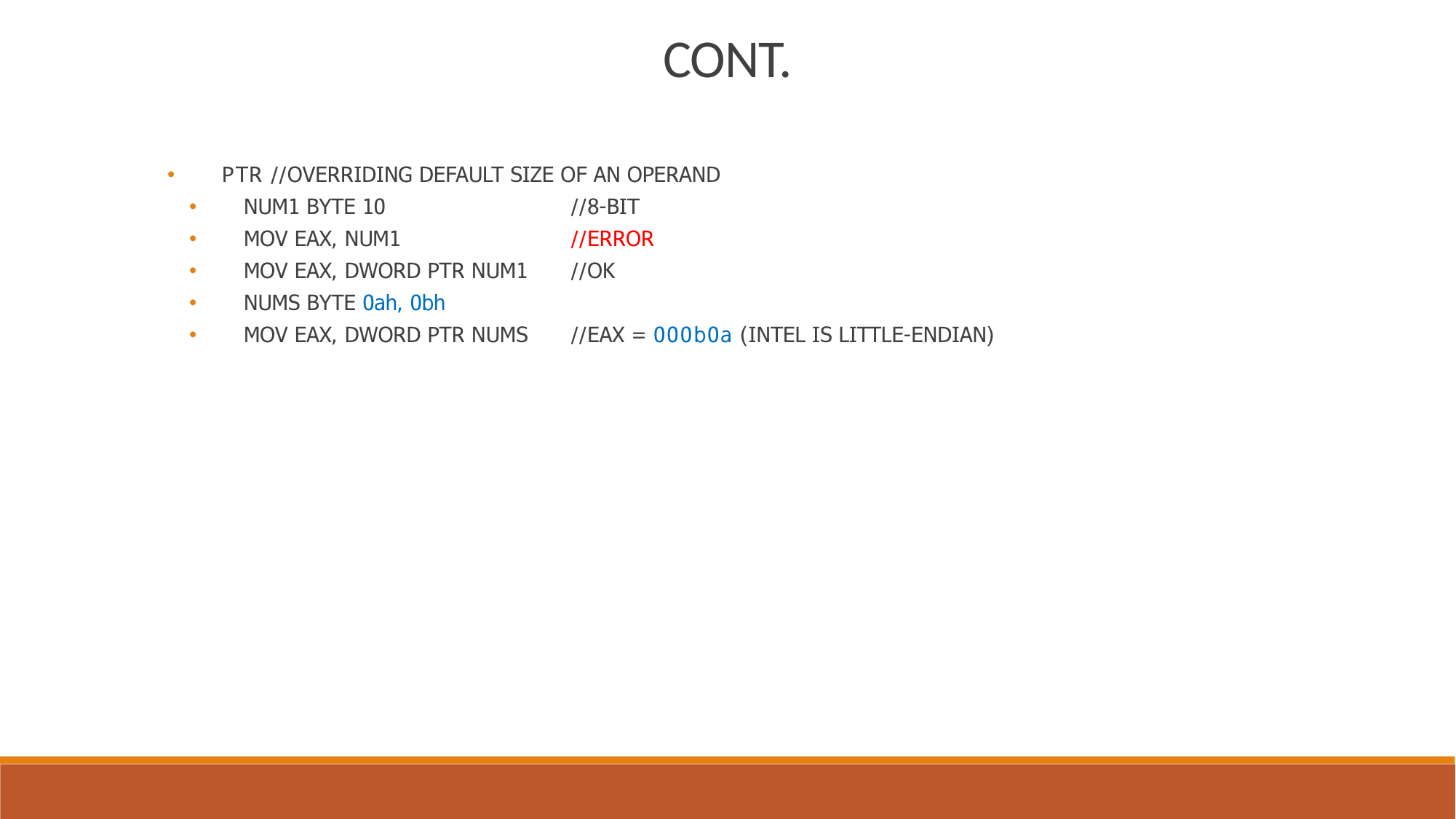

CONT.
PTR //OVERRIDING DEFAULT SIZE OF AN OPERAND
NUM1 BYTE 10 		//8-BIT
MOV EAX, NUM1		//ERROR
MOV EAX, DWORD PTR NUM1	//OK
NUMS BYTE 0ah, 0bh
MOV EAX, DWORD PTR NUMS	//EAX = 000b0a (INTEL IS LITTLE-ENDIAN)